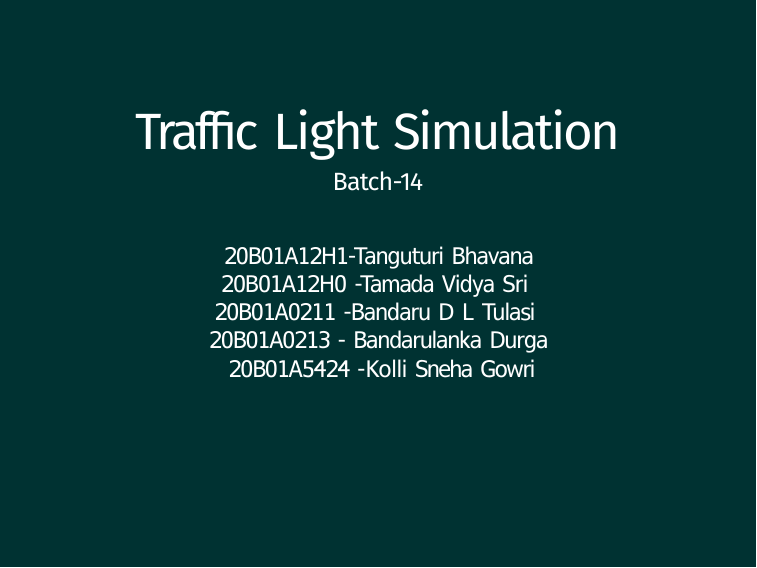

# Traffic Light Simulation
Batch-14
20B01A12H1-Tanguturi Bhavana  20B01A12H0 -Tamada Vidya Sri  20B01A0211 -Bandaru D L Tulasi  20B01A0213 - Bandarulanka Durga  20B01A5424 -Kolli Sneha Gowri